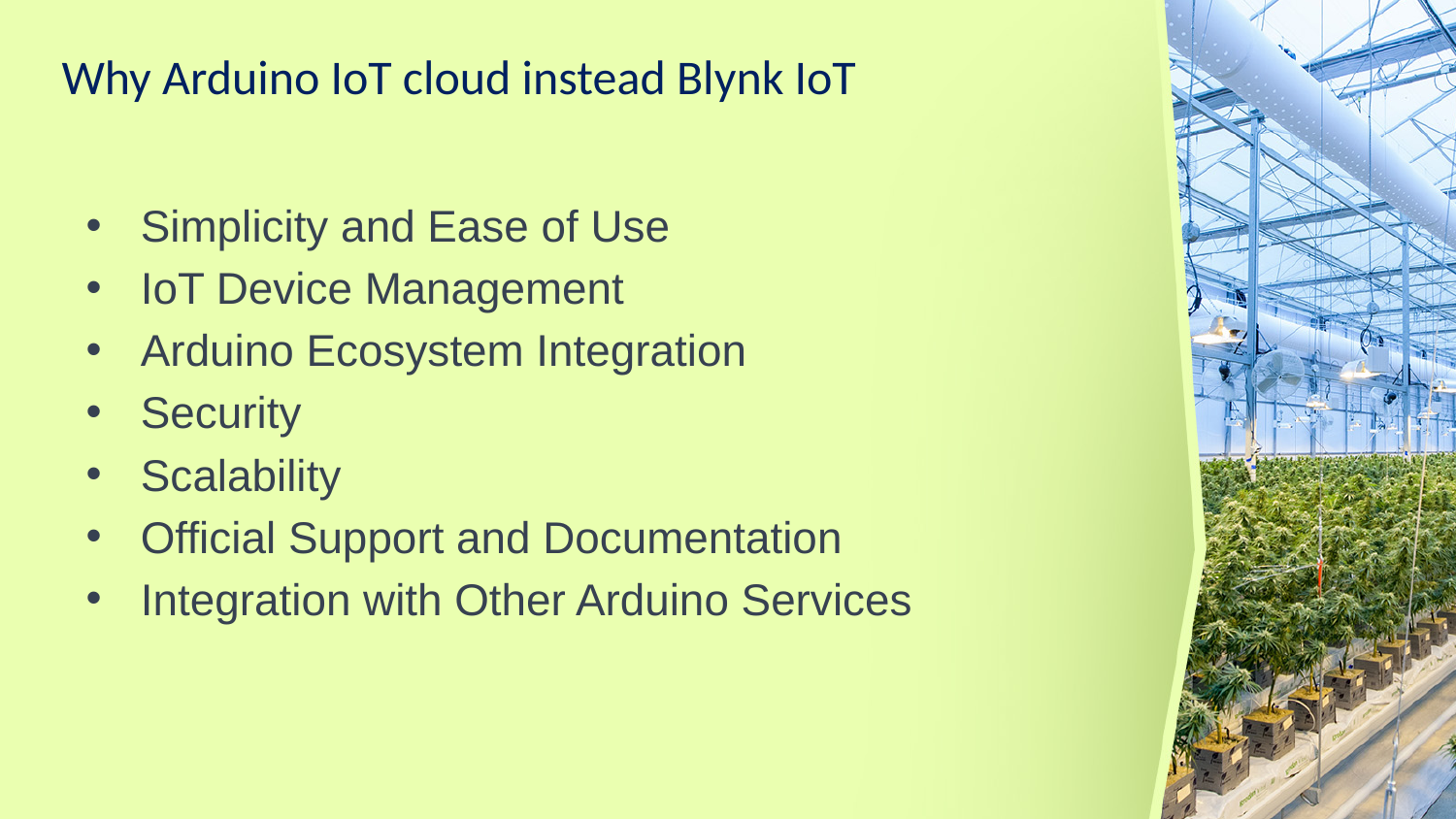

Why Arduino IoT cloud instead Blynk IoT
Simplicity and Ease of Use
IoT Device Management
Arduino Ecosystem Integration
Security
Scalability
Official Support and Documentation
Integration with Other Arduino Services